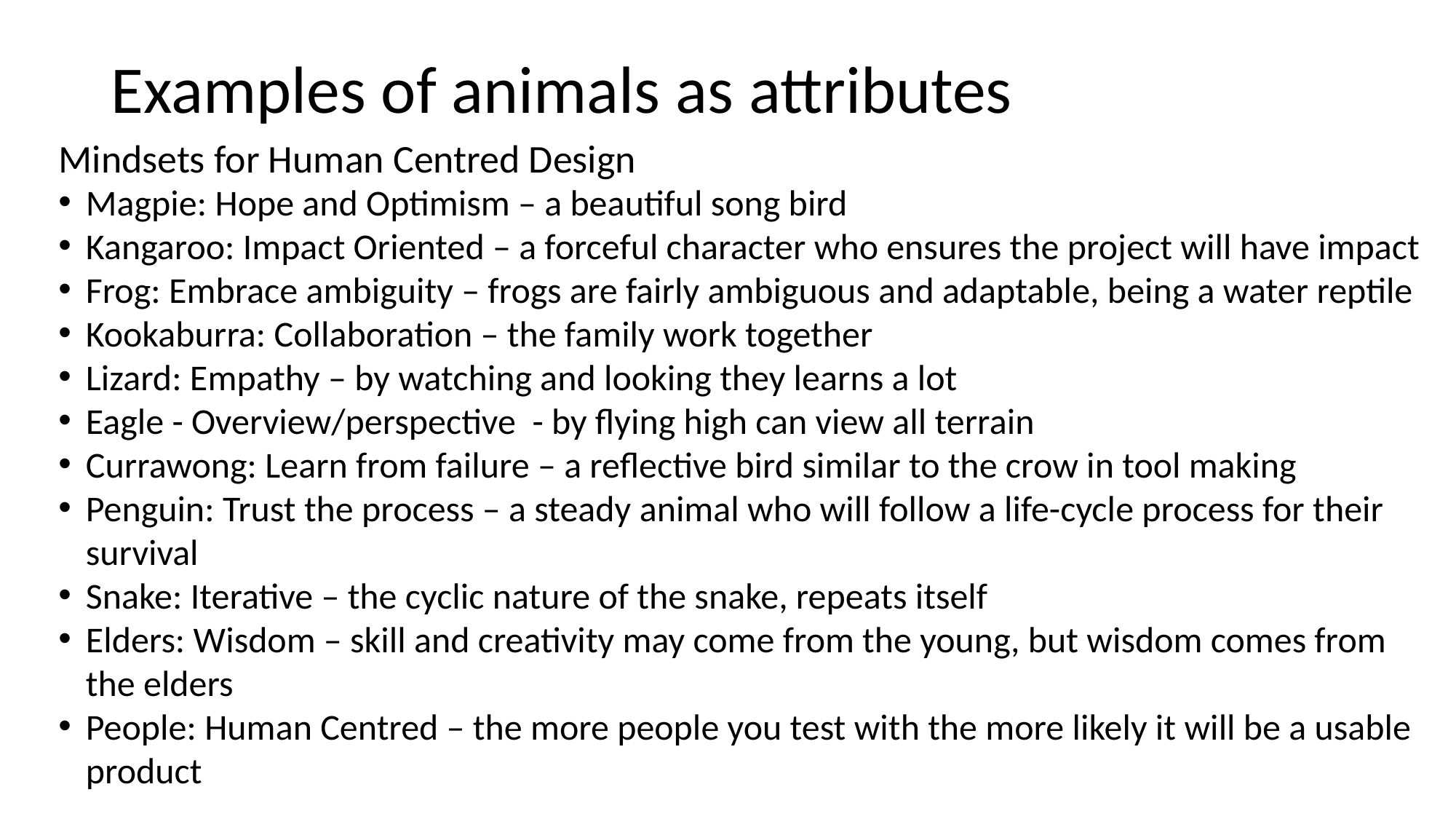

# Examples of animals as attributes
Mindsets for Human Centred Design
Magpie: Hope and Optimism – a beautiful song bird
Kangaroo: Impact Oriented – a forceful character who ensures the project will have impact
Frog: Embrace ambiguity – frogs are fairly ambiguous and adaptable, being a water reptile
Kookaburra: Collaboration – the family work together
Lizard: Empathy – by watching and looking they learns a lot
Eagle - Overview/perspective  - by flying high can view all terrain
Currawong: Learn from failure – a reflective bird similar to the crow in tool making
Penguin: Trust the process – a steady animal who will follow a life-cycle process for their survival
Snake: Iterative – the cyclic nature of the snake, repeats itself
Elders: Wisdom – skill and creativity may come from the young, but wisdom comes from the elders
People: Human Centred – the more people you test with the more likely it will be a usable product